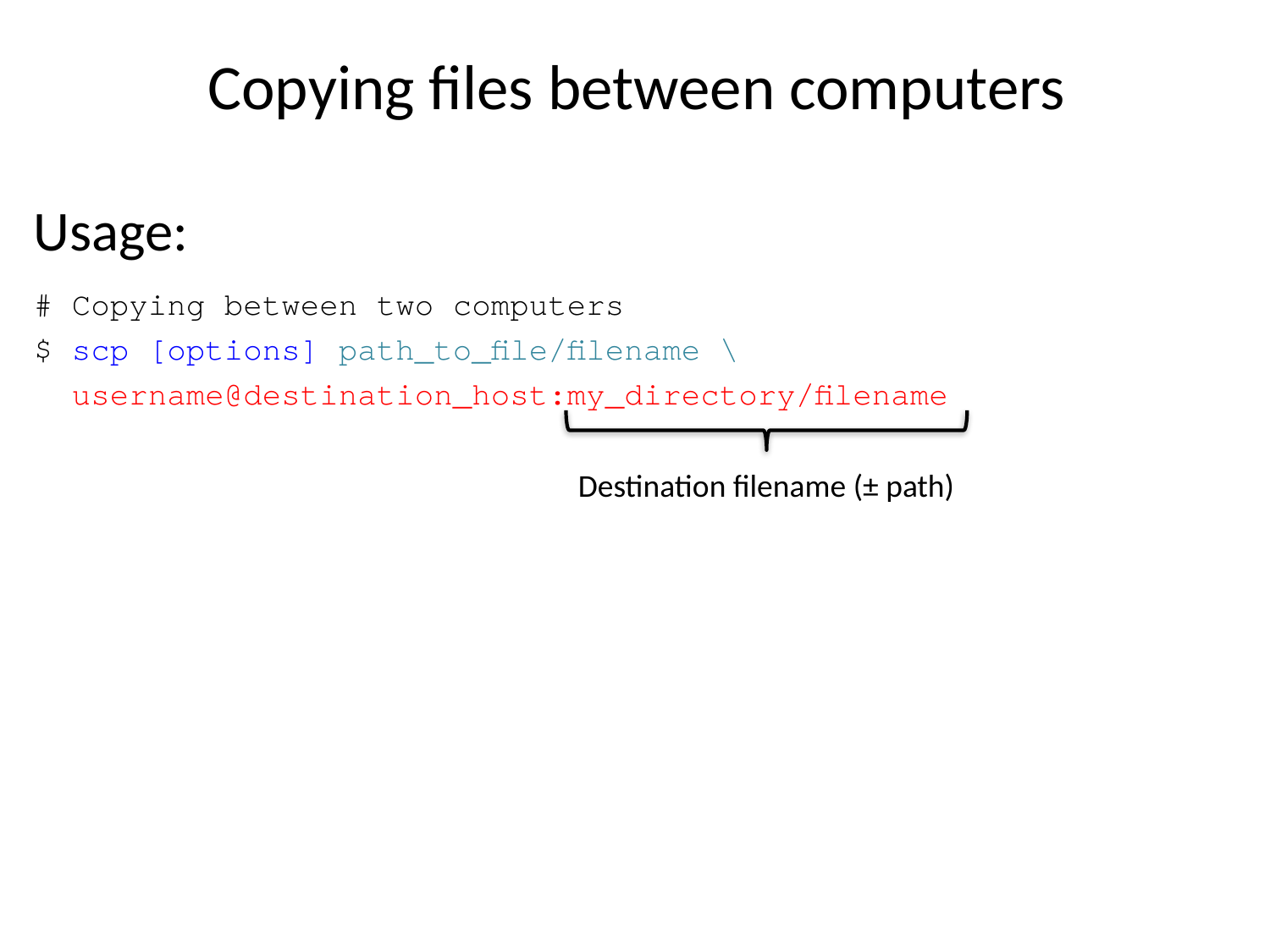

# Copying files between computers
Usage:
# Copying between two computers
$ scp [options] path_to_file/filename \
  username@destination_host:my_directory/filename

Destination filename (± path)